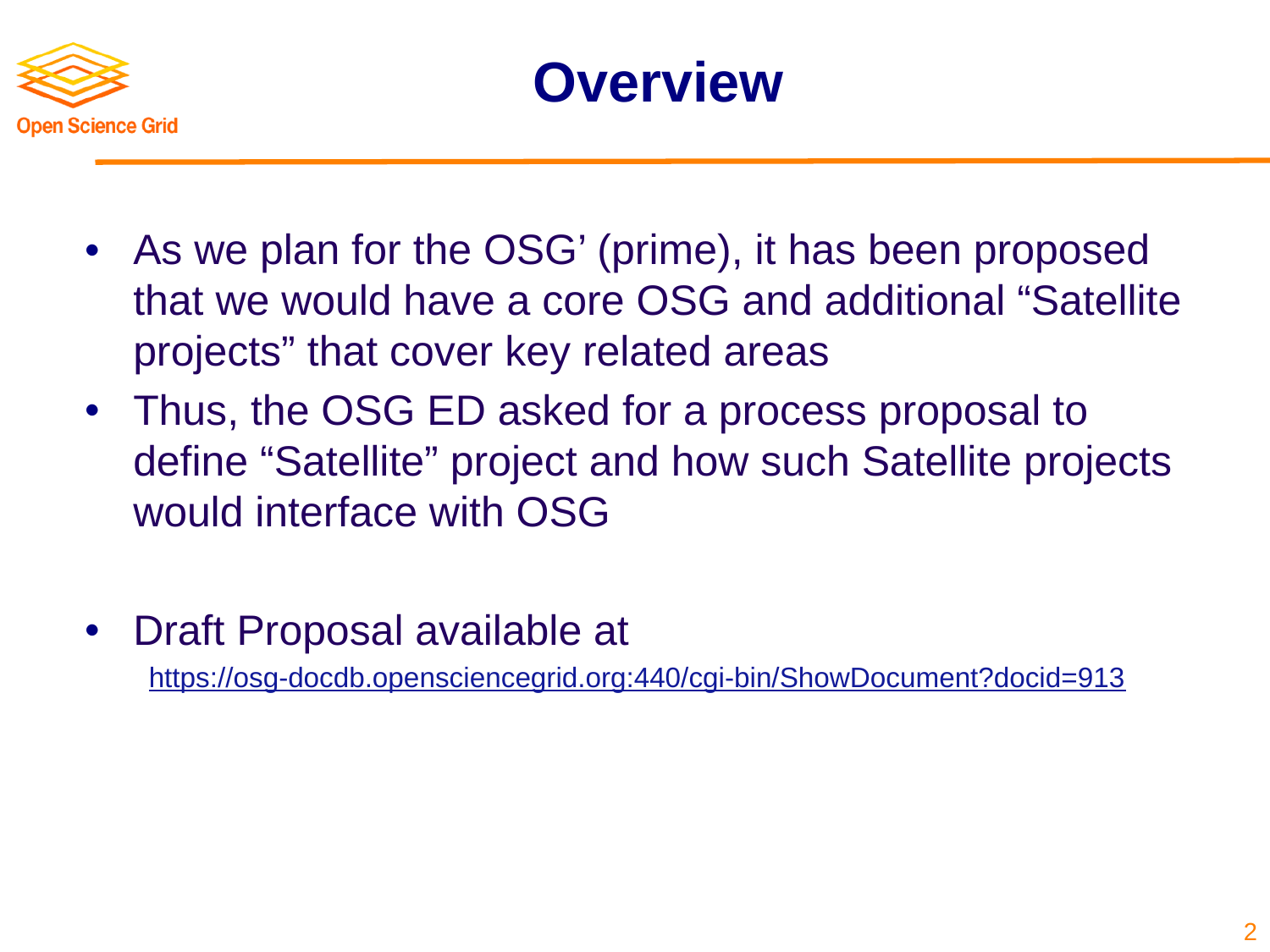

# Overview

As we plan for the OSG’ (prime), it has been proposed that we would have a core OSG and additional “Satellite projects” that cover key related areas
Thus, the OSG ED asked for a process proposal to define “Satellite” project and how such Satellite projects would interface with OSG

Draft Proposal available at
https://osg-docdb.opensciencegrid.org:440/cgi-bin/ShowDocument?docid=913

2